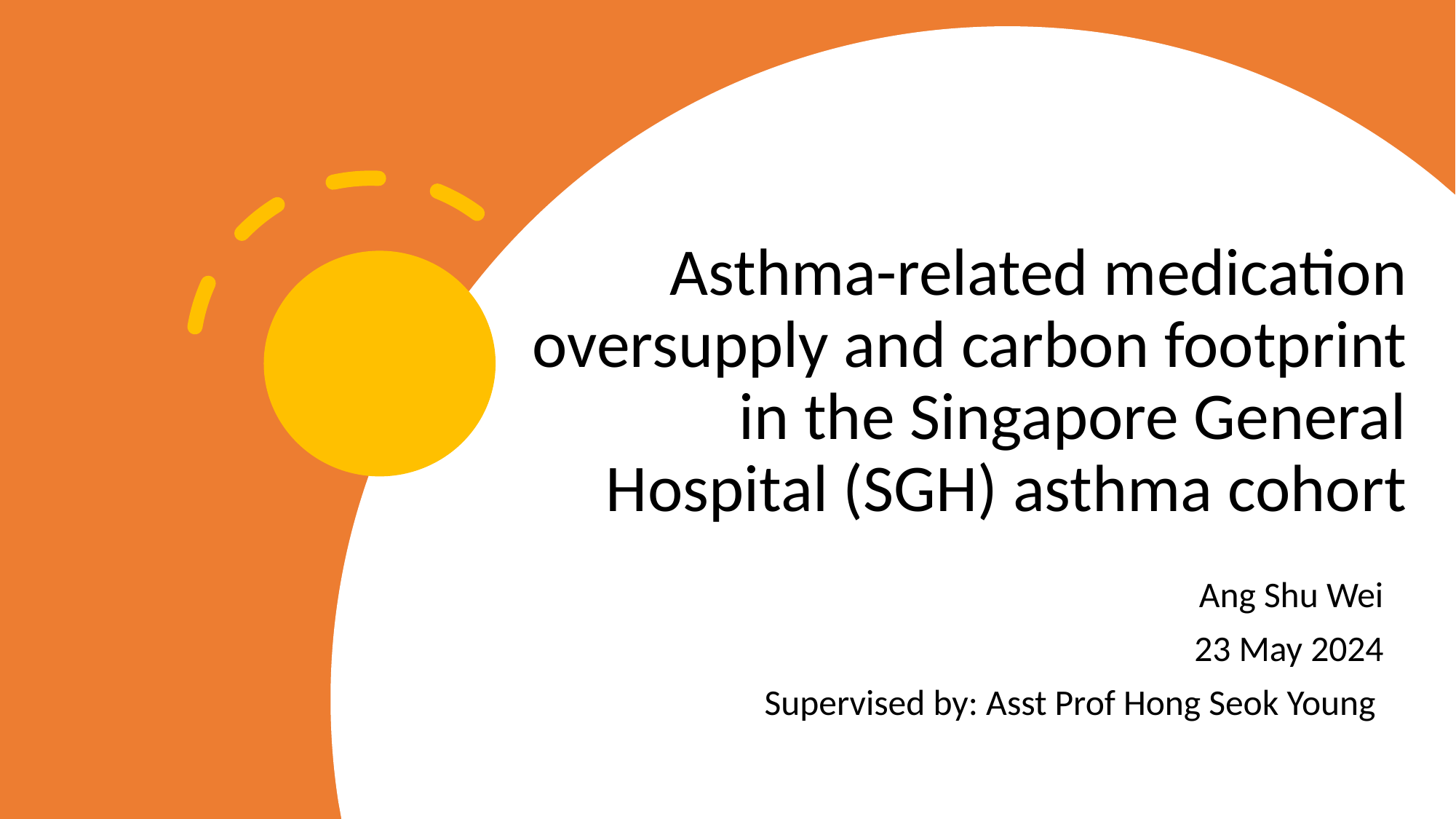

# Asthma-related medication oversupply and carbon footprint in the Singapore General Hospital (SGH) asthma cohort

Ang Shu Wei
23 May 2024
Supervised by: Asst Prof Hong Seok Young